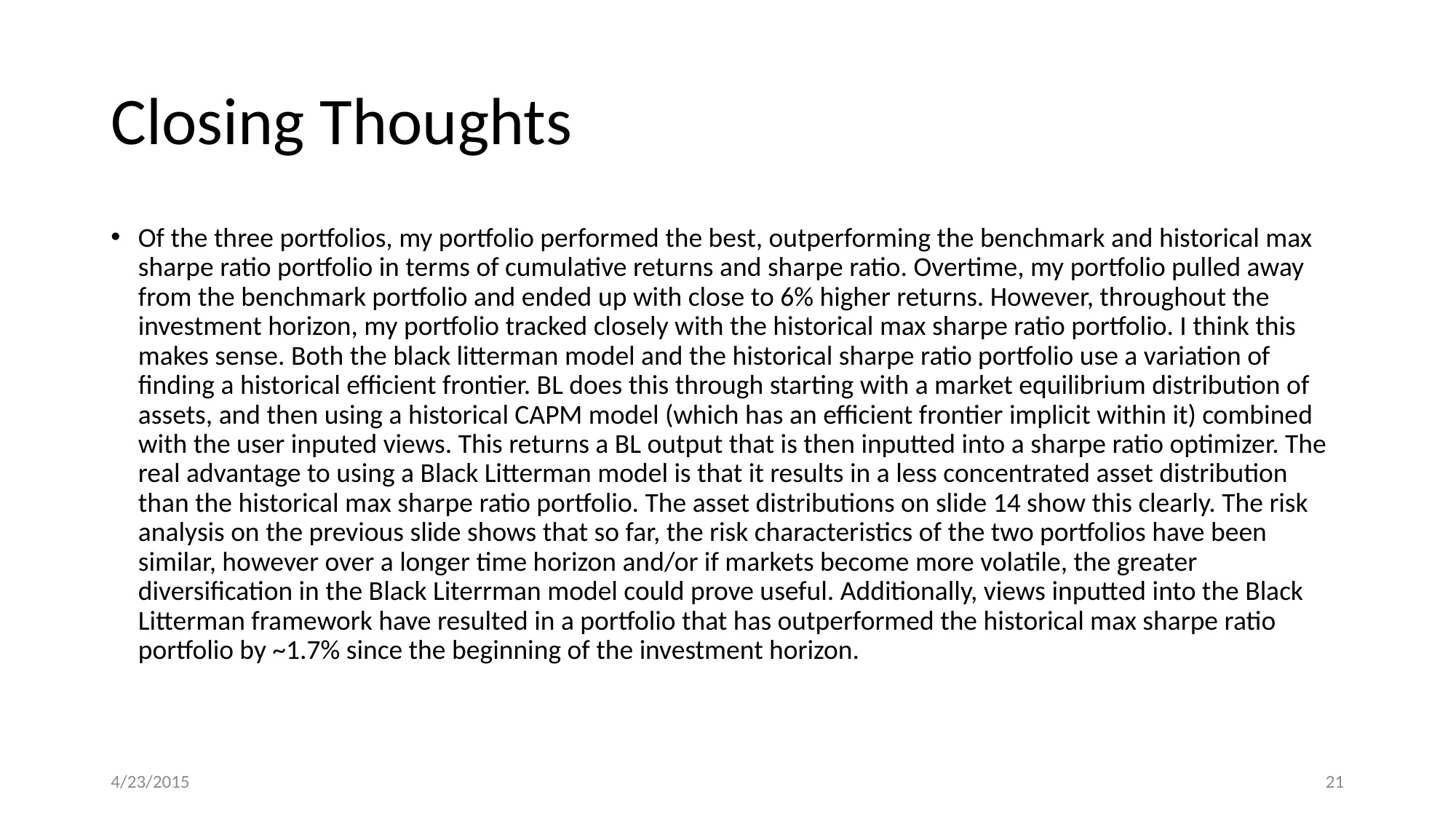

# Closing Thoughts
Of the three portfolios, my portfolio performed the best, outperforming the benchmark and historical max sharpe ratio portfolio in terms of cumulative returns and sharpe ratio. Overtime, my portfolio pulled away from the benchmark portfolio and ended up with close to 6% higher returns. However, throughout the investment horizon, my portfolio tracked closely with the historical max sharpe ratio portfolio. I think this makes sense. Both the black litterman model and the historical sharpe ratio portfolio use a variation of finding a historical efficient frontier. BL does this through starting with a market equilibrium distribution of assets, and then using a historical CAPM model (which has an efficient frontier implicit within it) combined with the user inputed views. This returns a BL output that is then inputted into a sharpe ratio optimizer. The real advantage to using a Black Litterman model is that it results in a less concentrated asset distribution than the historical max sharpe ratio portfolio. The asset distributions on slide 14 show this clearly. The risk analysis on the previous slide shows that so far, the risk characteristics of the two portfolios have been similar, however over a longer time horizon and/or if markets become more volatile, the greater diversification in the Black Literrman model could prove useful. Additionally, views inputted into the Black Litterman framework have resulted in a portfolio that has outperformed the historical max sharpe ratio portfolio by ~1.7% since the beginning of the investment horizon.
4/23/2015

21